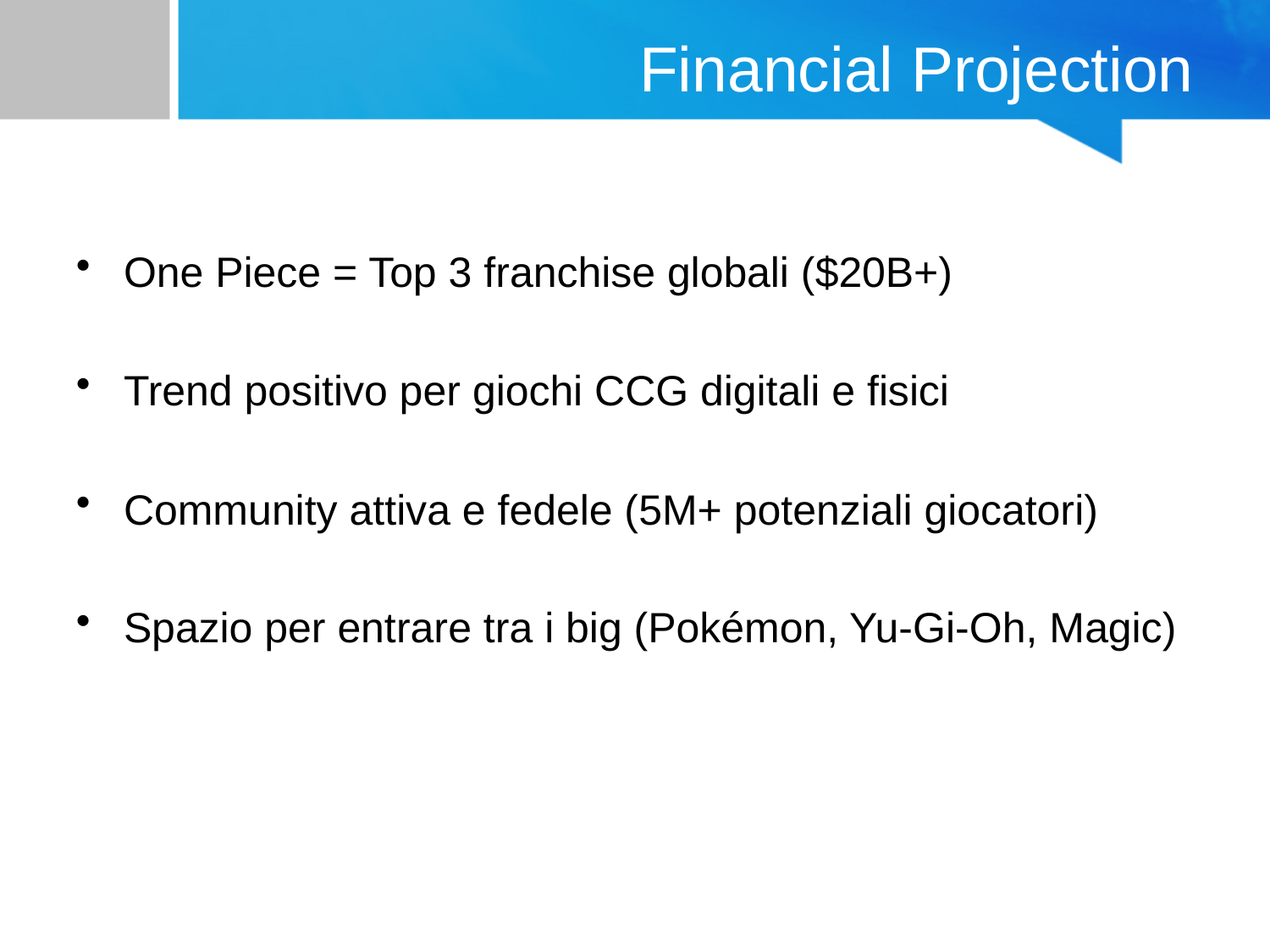

# Financial Projection

One Piece = Top 3 franchise globali ($20B+)

Trend positivo per giochi CCG digitali e fisici

Community attiva e fedele (5M+ potenziali giocatori)

Spazio per entrare tra i big (Pokémon, Yu-Gi-Oh, Magic)